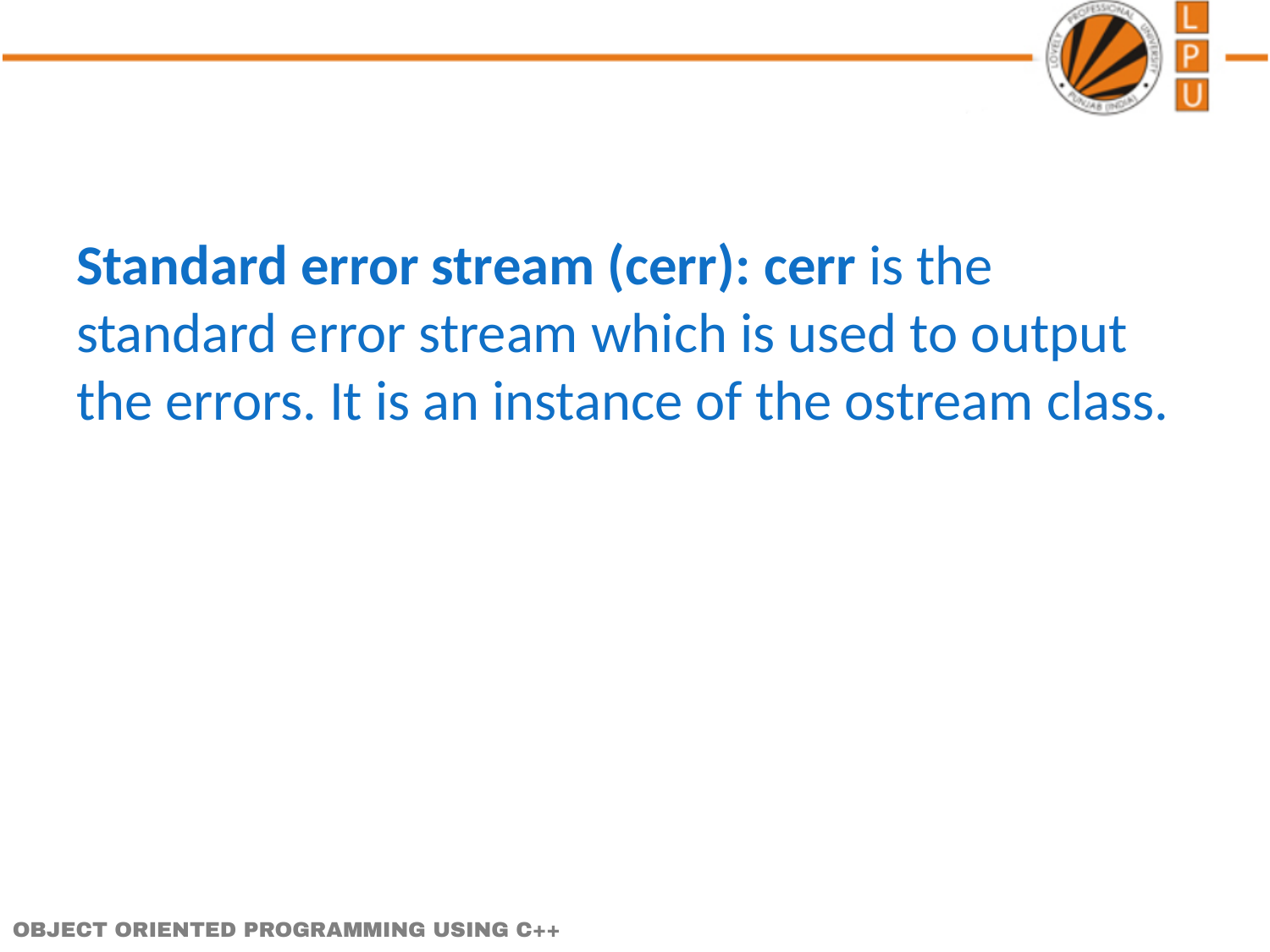

#
Standard error stream (cerr): cerr is the standard error stream which is used to output the errors. It is an instance of the ostream class.